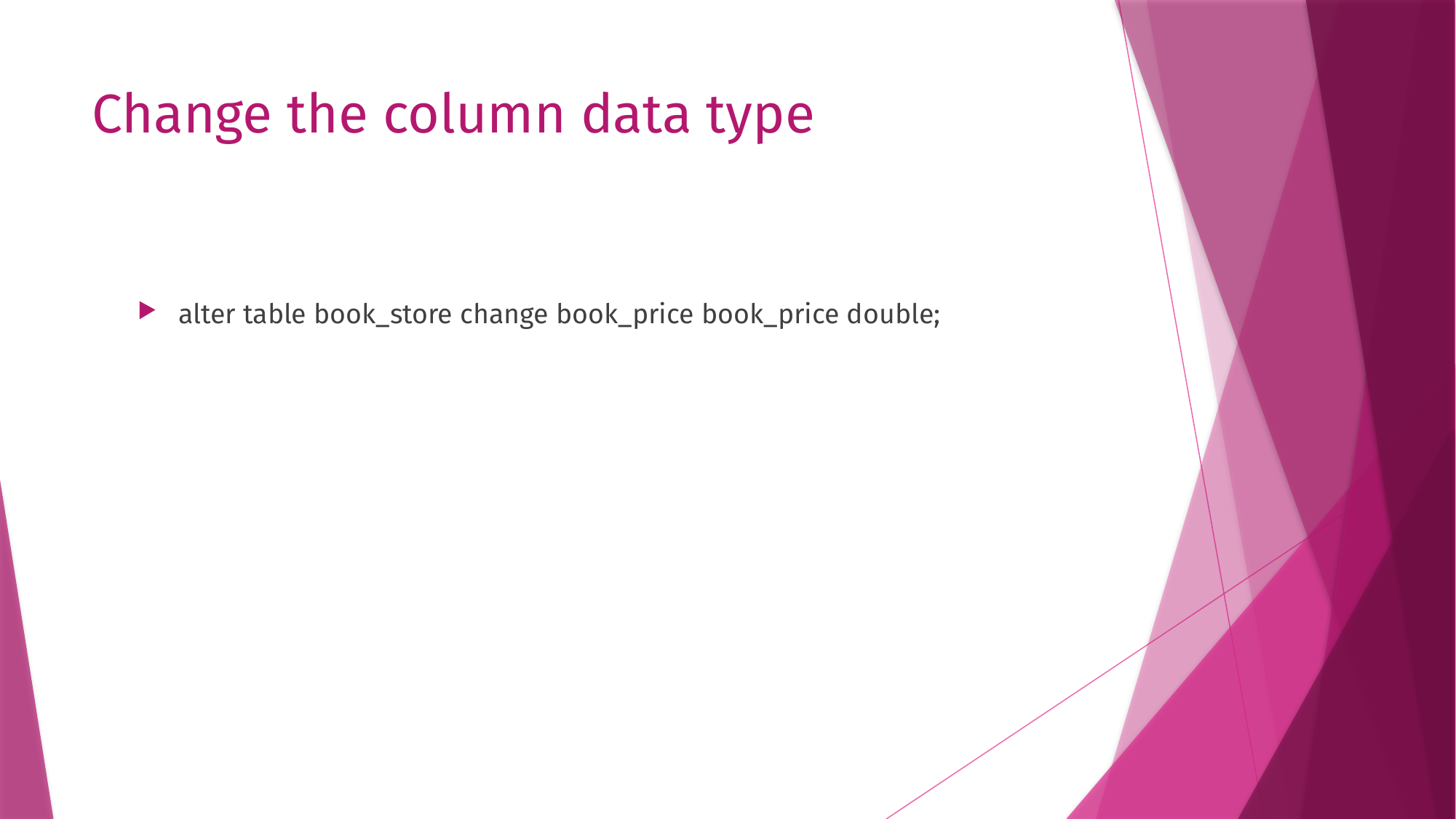

# Change the column data type
alter table book_store change book_price book_price double;